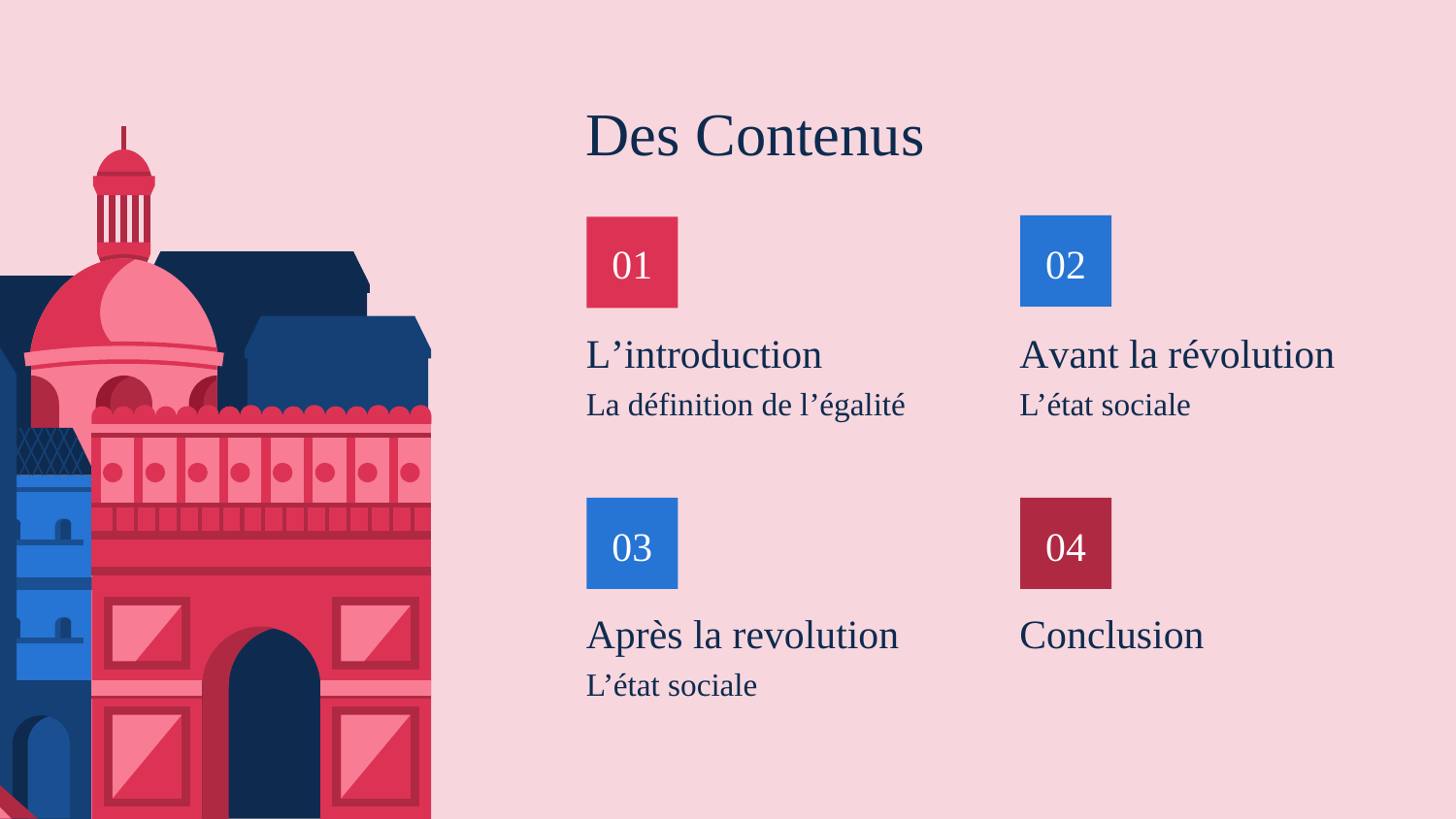

Des Contenus

01
02
# L’introduction
Avant la révolution
La définition de l’égalité
L’état sociale

03
04
Après la revolution
Conclusion
L’état sociale